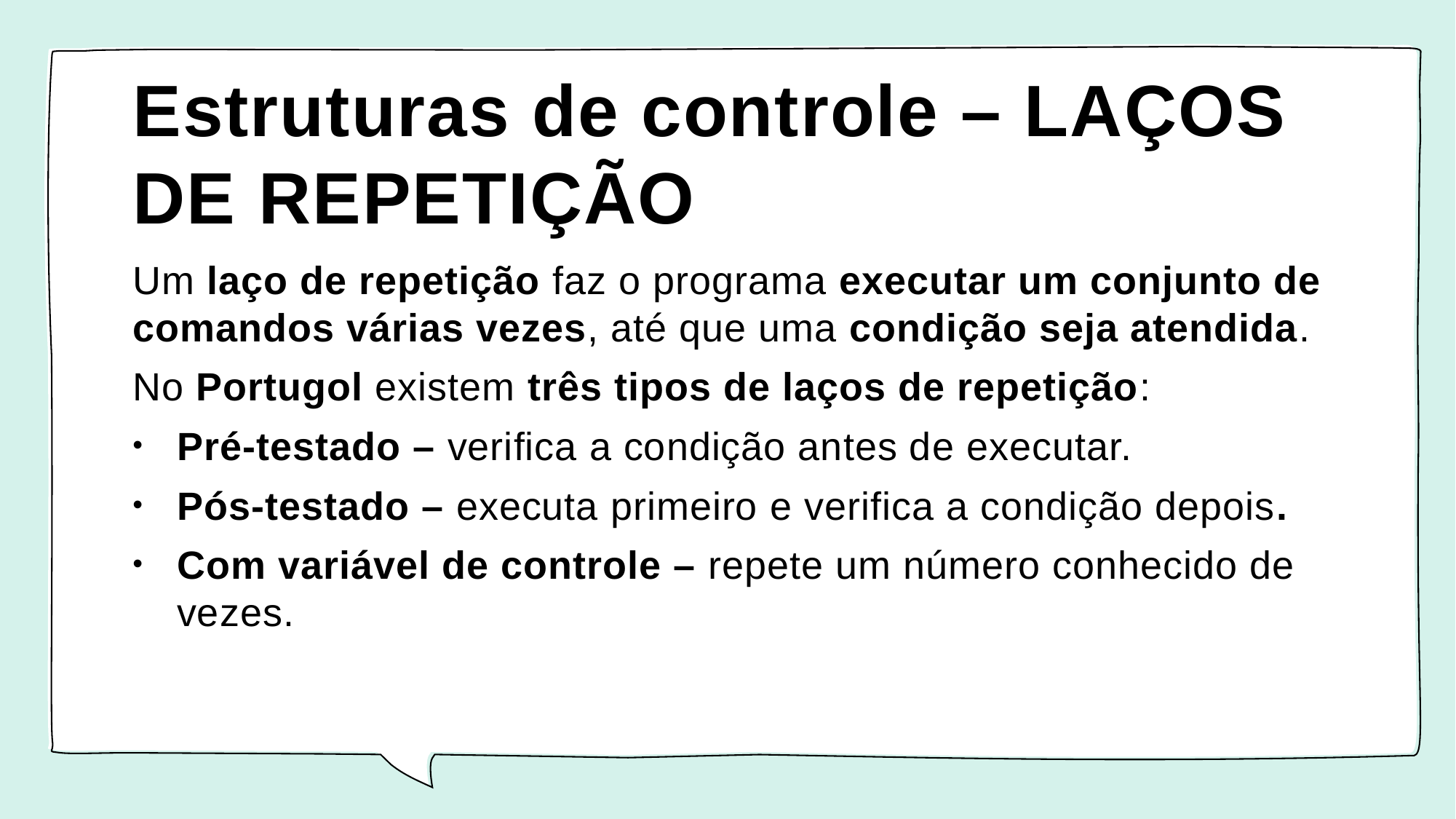

# Estruturas de controle – LAÇOS DE REPETIÇÃO
Um laço de repetição faz o programa executar um conjunto de comandos várias vezes, até que uma condição seja atendida.
No Portugol existem três tipos de laços de repetição:
Pré-testado – verifica a condição antes de executar.
Pós-testado – executa primeiro e verifica a condição depois.
Com variável de controle – repete um número conhecido de vezes.